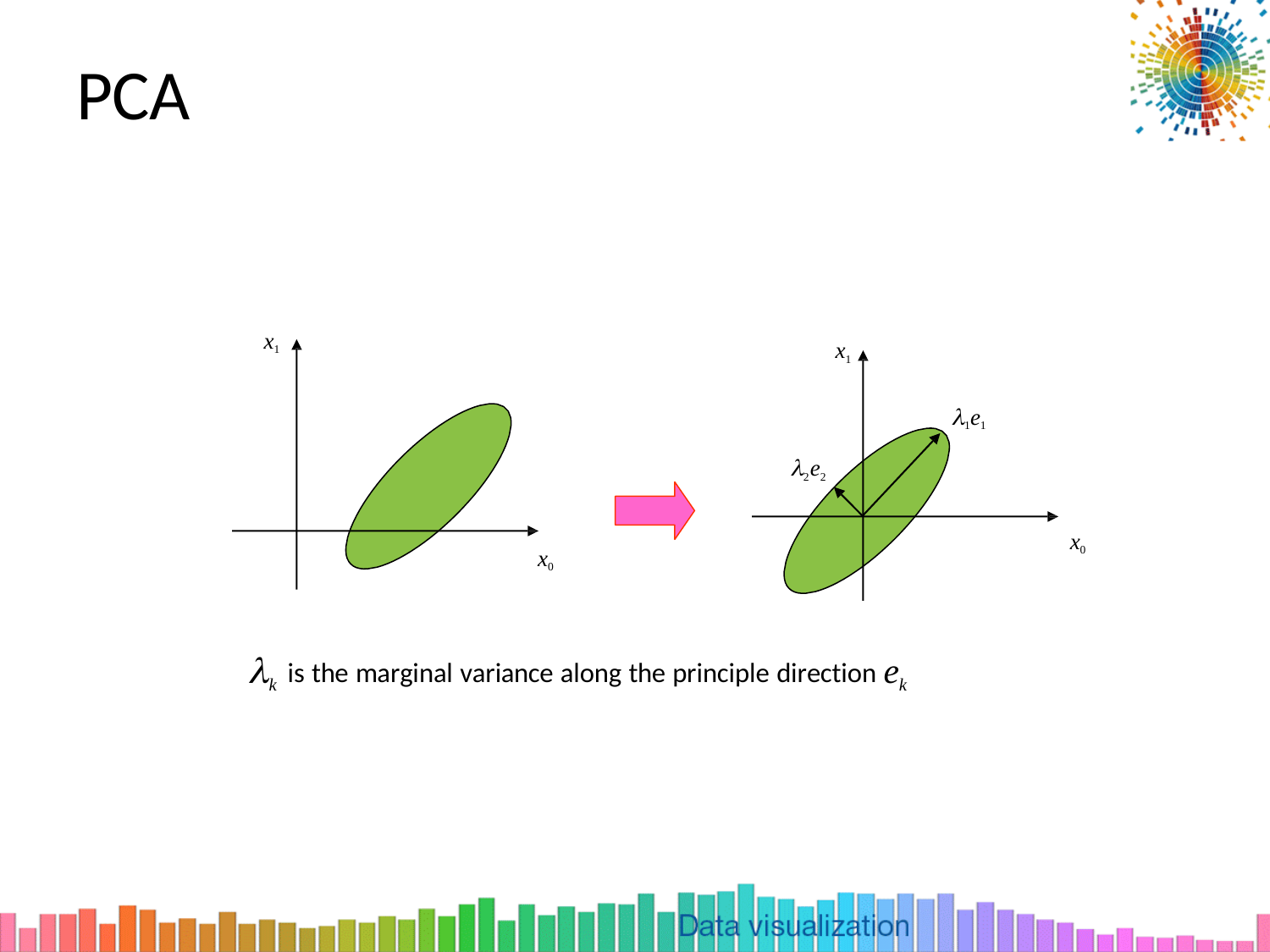

PCA
x1
x1

λ1e1
λ2e2

x0
x0
λk  is the marginal variance along the principle direction ek